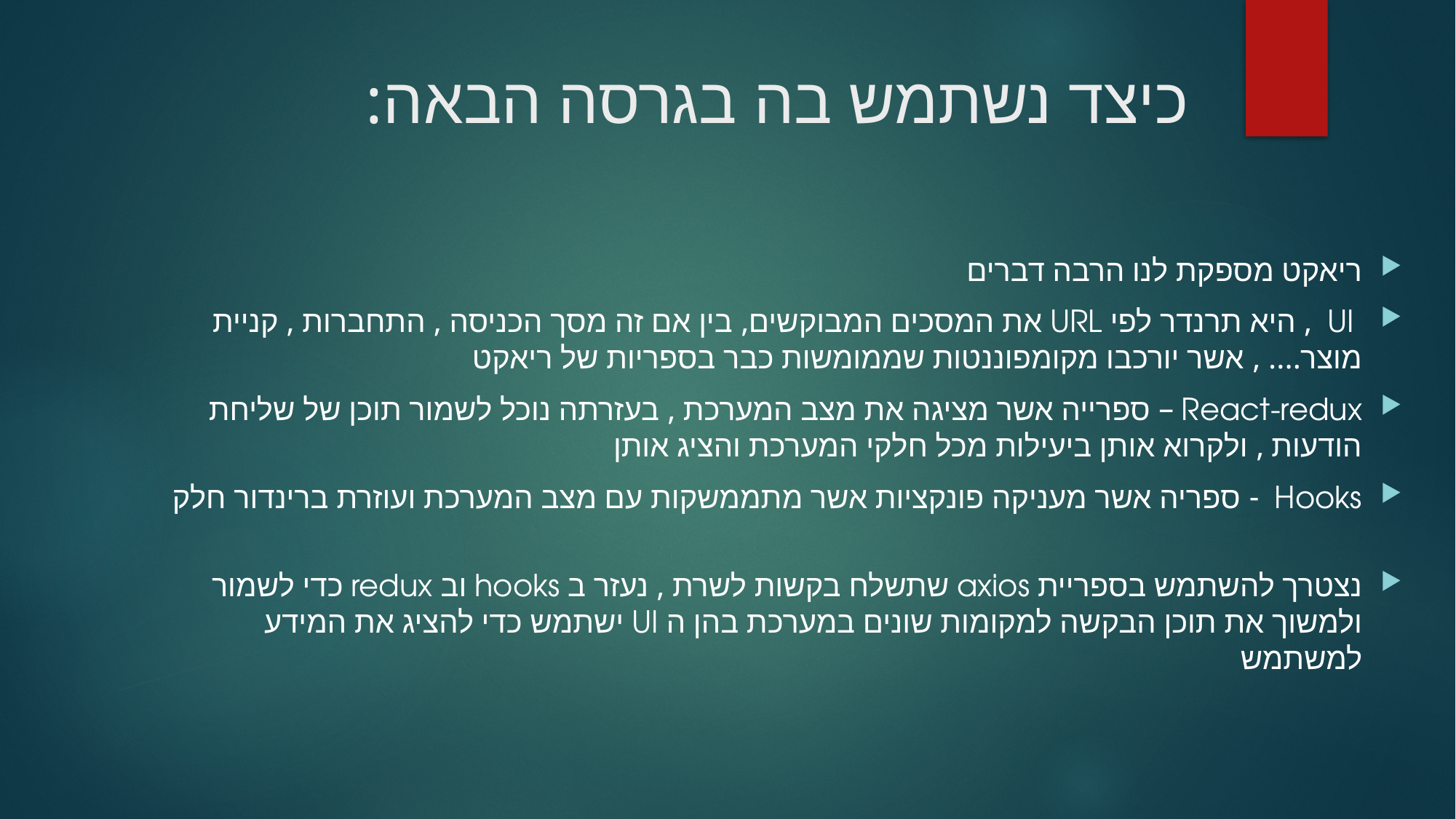

# כיצד נשתמש בה בגרסה הבאה:
ריאקט מספקת לנו הרבה דברים
 UI  , היא תרנדר לפי URL את המסכים המבוקשים, בין אם זה מסך הכניסה , התחברות , קניית מוצר.... , אשר יורכבו מקומפוננטות שממומשות כבר בספריות של ריאקט
React-redux – ספרייה אשר מציגה את מצב המערכת , בעזרתה נוכל לשמור תוכן של שליחת הודעות , ולקרוא אותן ביעילות מכל חלקי המערכת והציג אותן
Hooks  - ספריה אשר מעניקה פונקציות אשר מתממשקות עם מצב המערכת ועוזרת ברינדור חלק
נצטרך להשתמש בספריית axios שתשלח בקשות לשרת , נעזר ב hooks וב redux כדי לשמור ולמשוך את תוכן הבקשה למקומות שונים במערכת בהן ה UI ישתמש כדי להציג את המידע למשתמש